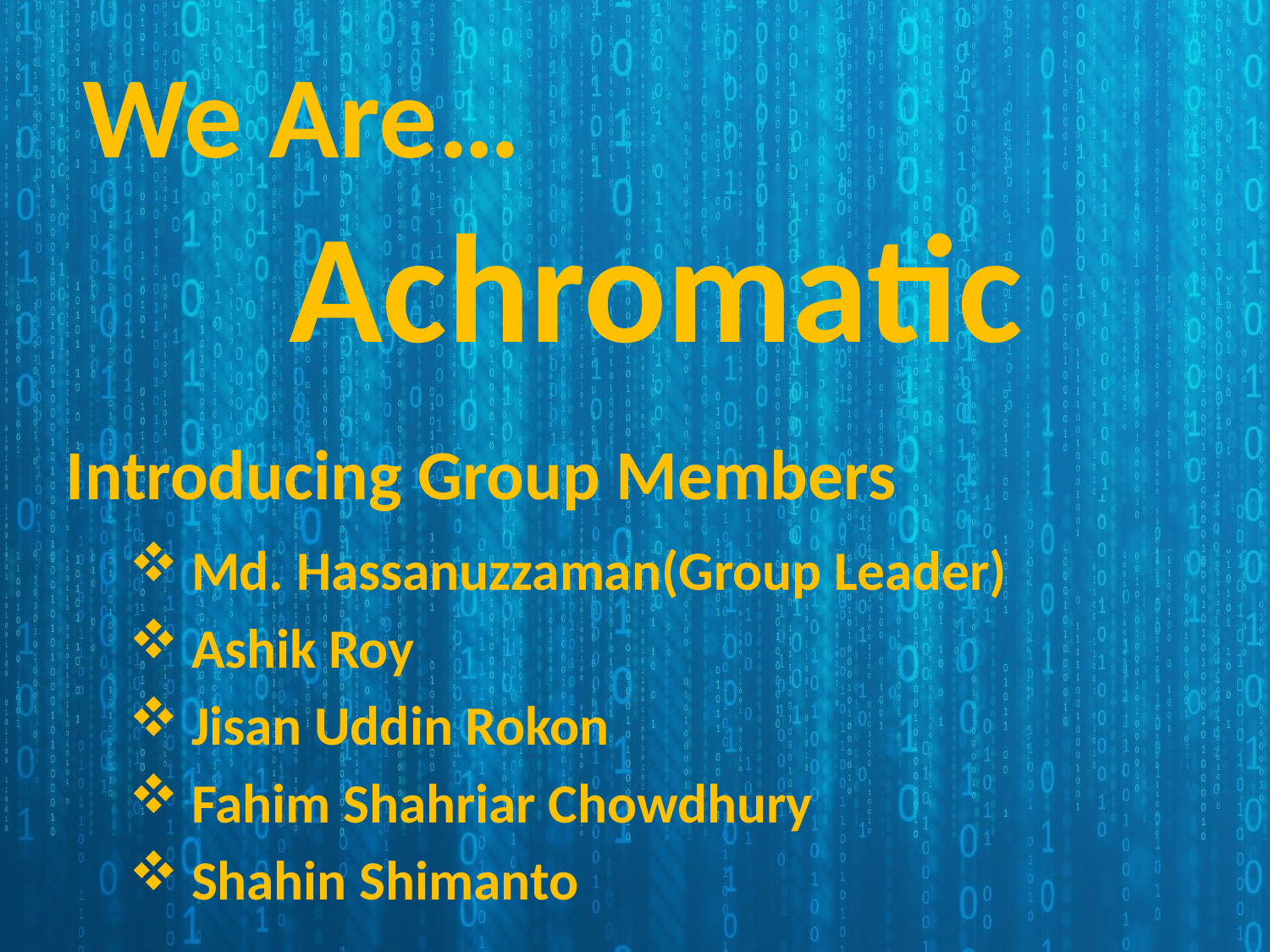

We Are…
# Achromatic
Introducing Group Members
Md. Hassanuzzaman(Group Leader)
Ashik Roy
Jisan Uddin Rokon
Fahim Shahriar Chowdhury
Shahin Shimanto